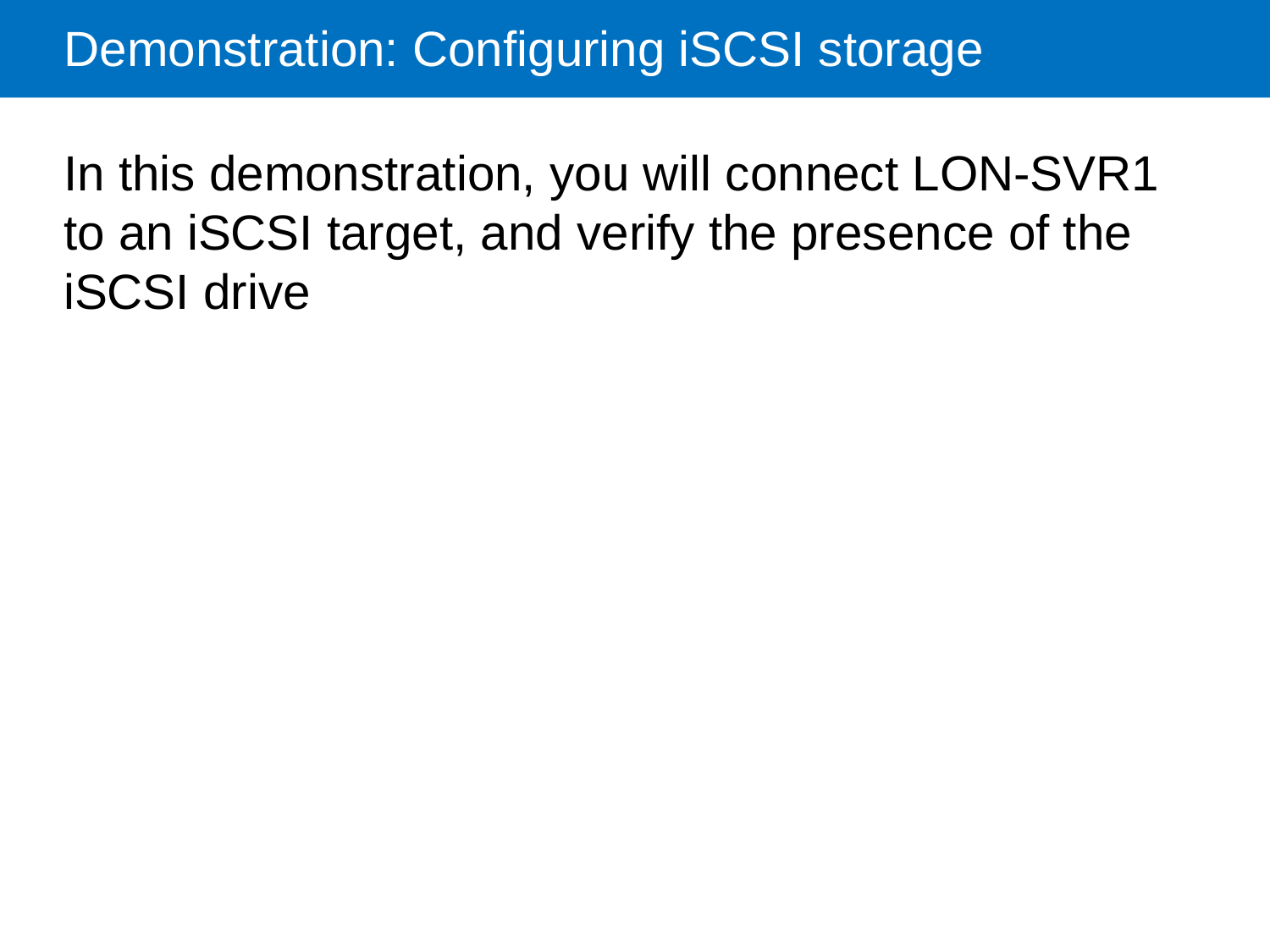

# Demonstration: Configuring iSCSI storage
In this demonstration, you will connect LON-SVR1 to an iSCSI target, and verify the presence of the iSCSI drive